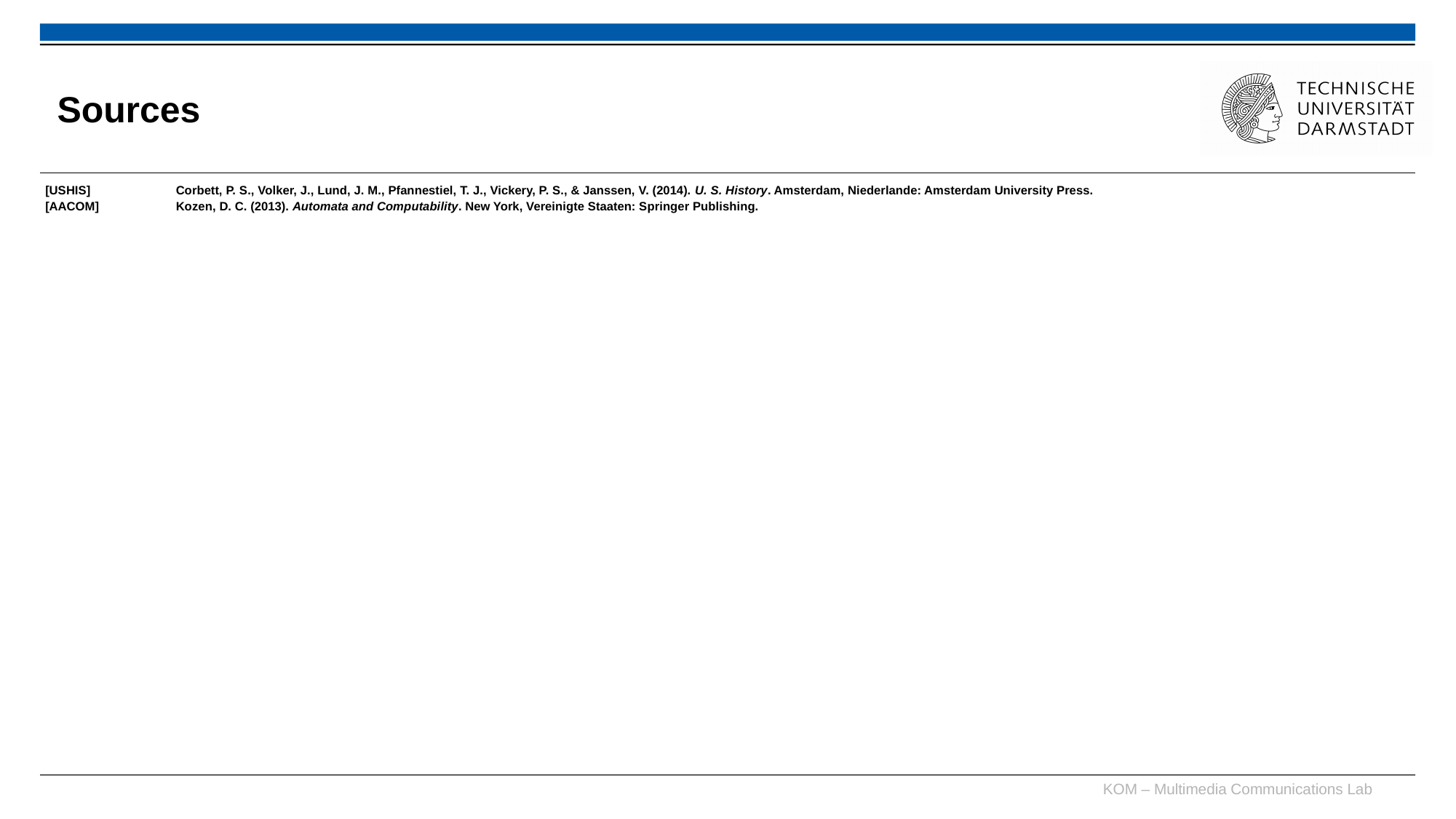

# Sources
[USHIS]	Corbett, P. S., Volker, J., Lund, J. M., Pfannestiel, T. J., Vickery, P. S., & Janssen, V. (2014). U. S. History. Amsterdam, Niederlande: Amsterdam University Press.
[AACOM]	Kozen, D. C. (2013). Automata and Computability. New York, Vereinigte Staaten: Springer Publishing.